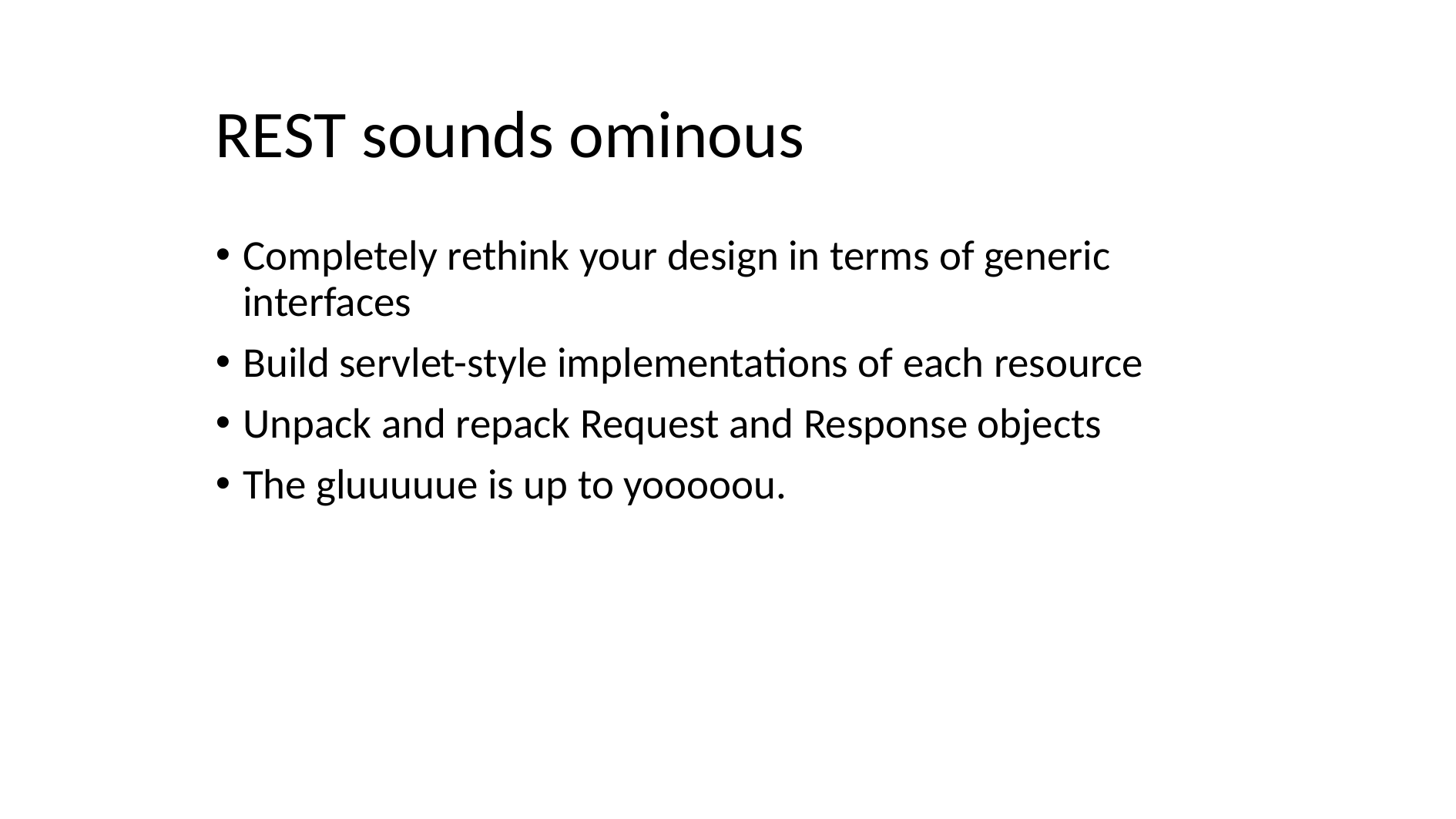

# REST sounds ominous
Completely rethink your design in terms of generic interfaces
Build servlet-style implementations of each resource
Unpack and repack Request and Response objects
The gluuuuue is up to yooooou.